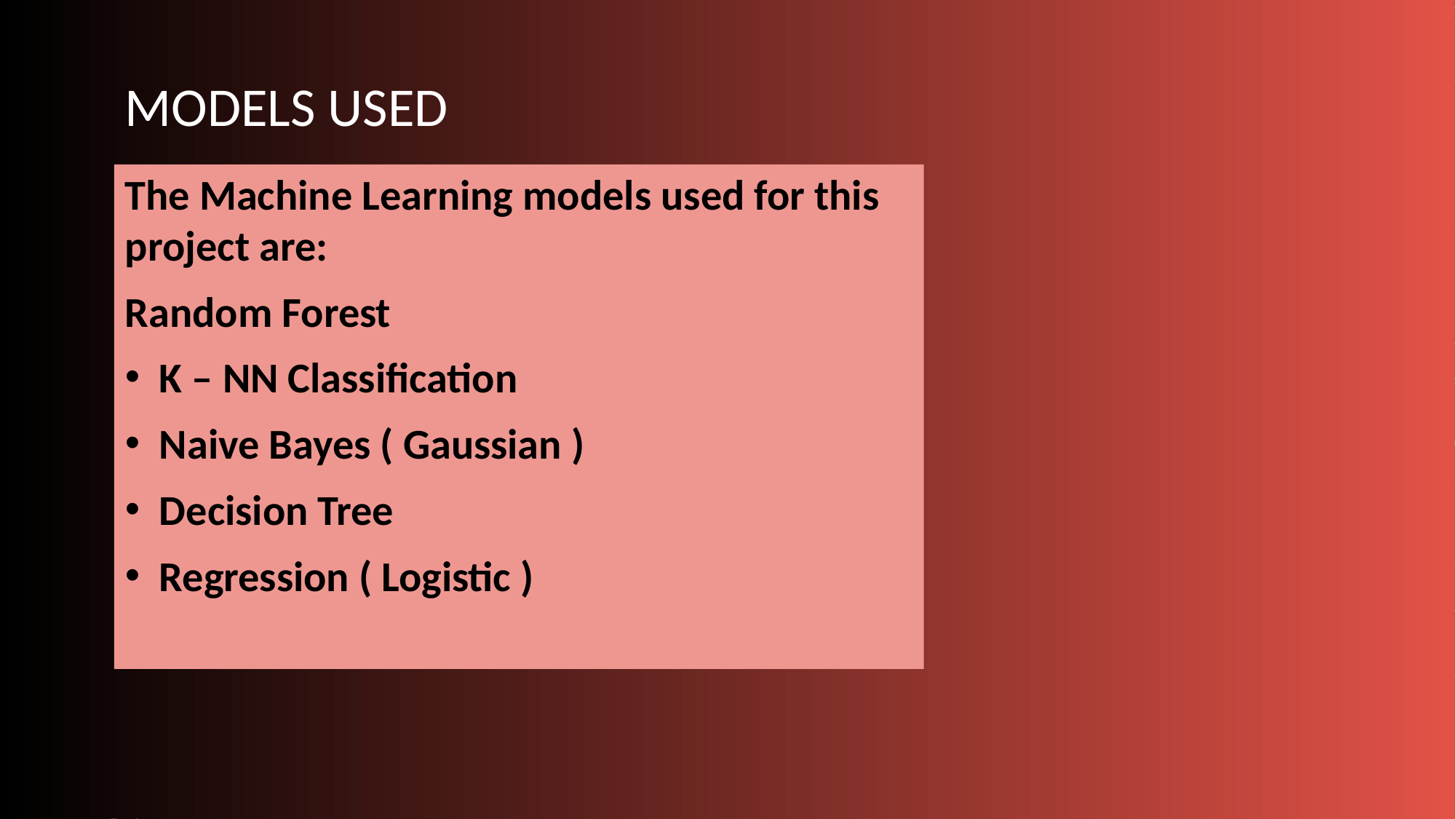

# ModelS used
The Machine Learning models used for this project are:
Random Forest
K – NN Classification
Naive Bayes ( Gaussian )
Decision Tree
Regression ( Logistic )